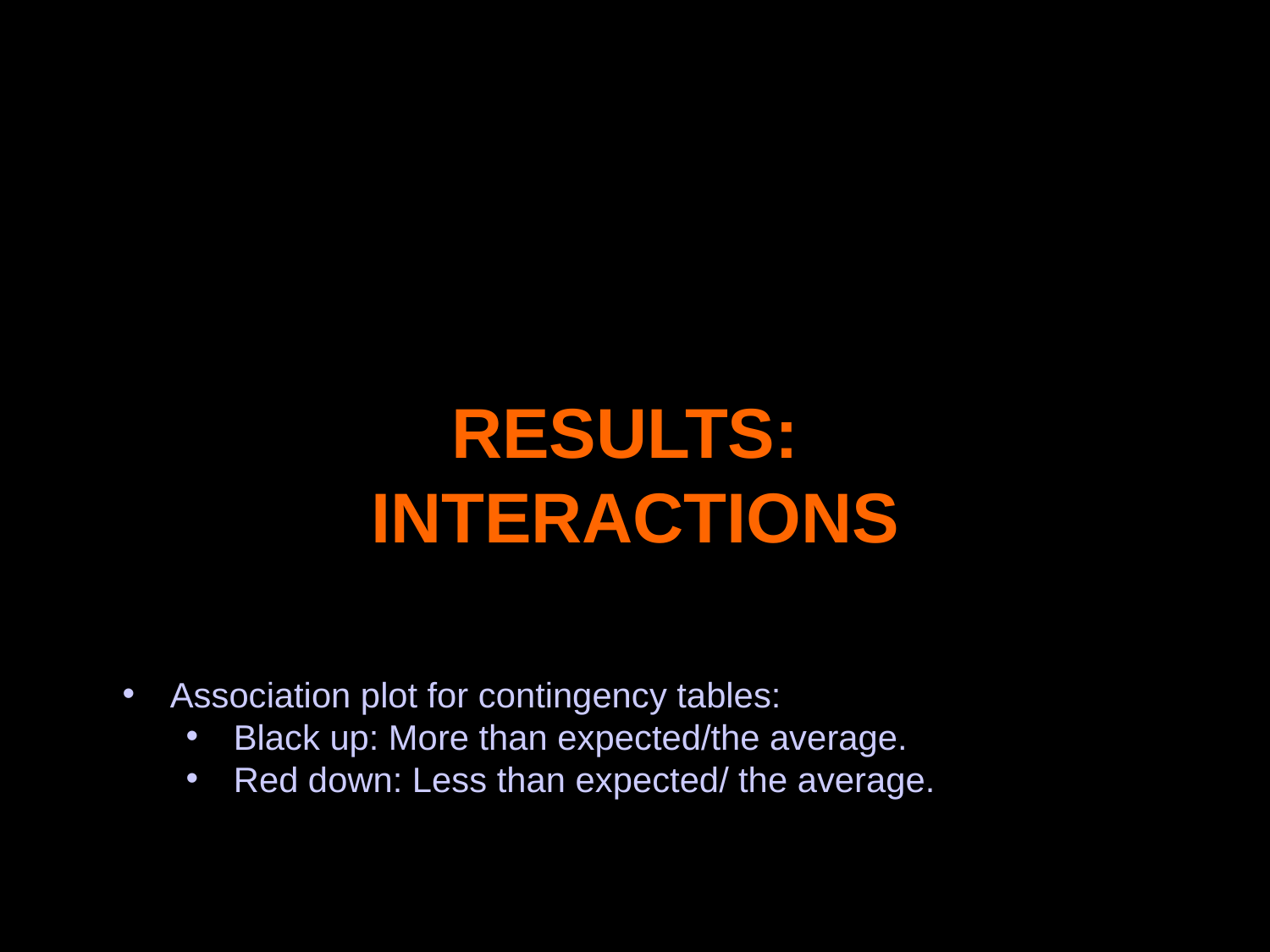

# Results: Interactions
Association plot for contingency tables:
Black up: More than expected/the average.
Red down: Less than expected/ the average.